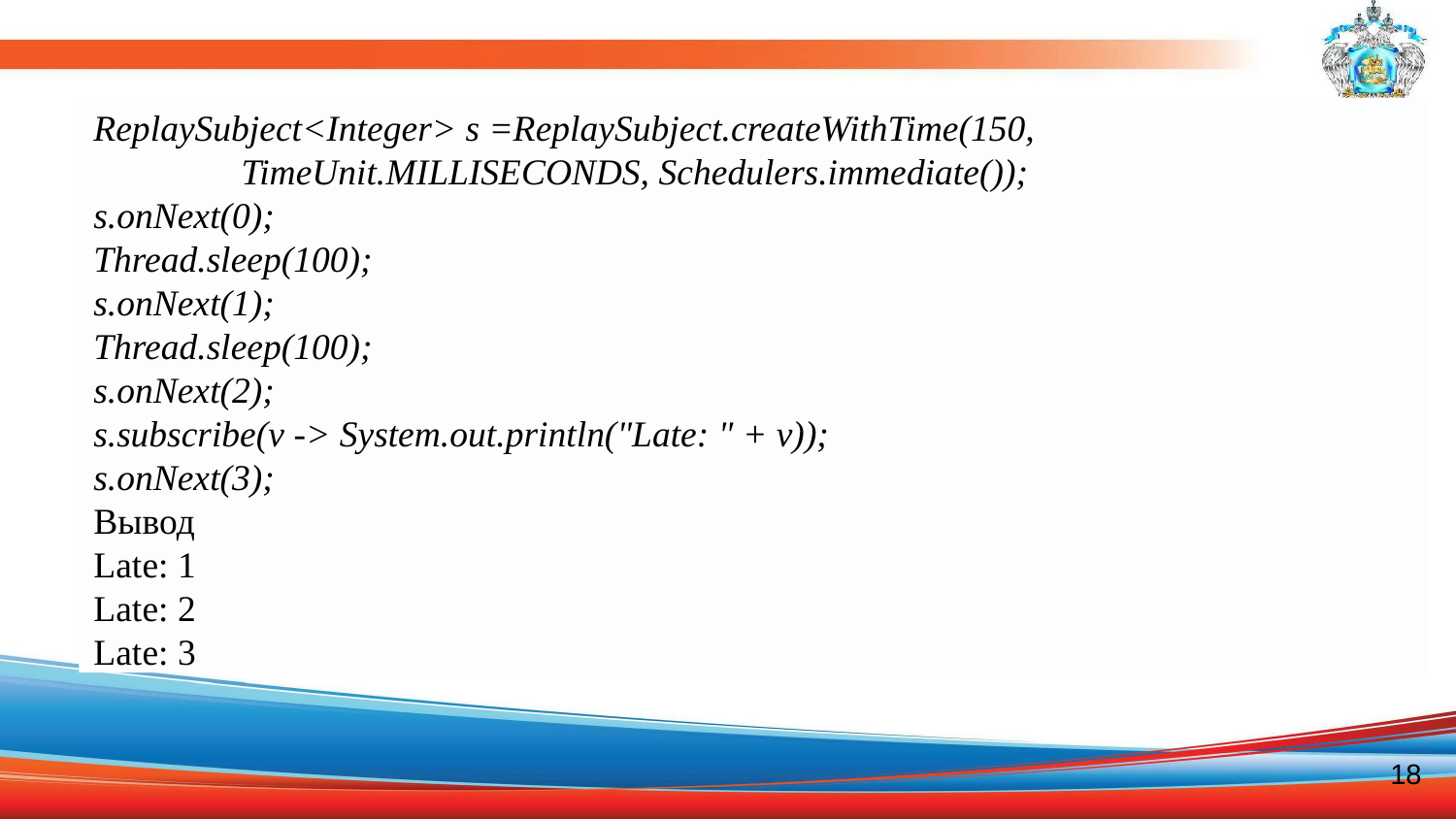

ReplaySubject<Integer> s =ReplaySubject.createWithTime(150,
                TimeUnit.MILLISECONDS, Schedulers.immediate());
s.onNext(0);
Thread.sleep(100);
s.onNext(1);
Thread.sleep(100);
s.onNext(2);
s.subscribe(v -> System.out.println("Late: " + v));
s.onNext(3);
Вывод
Late: 1
Late: 2
Late: 3
18